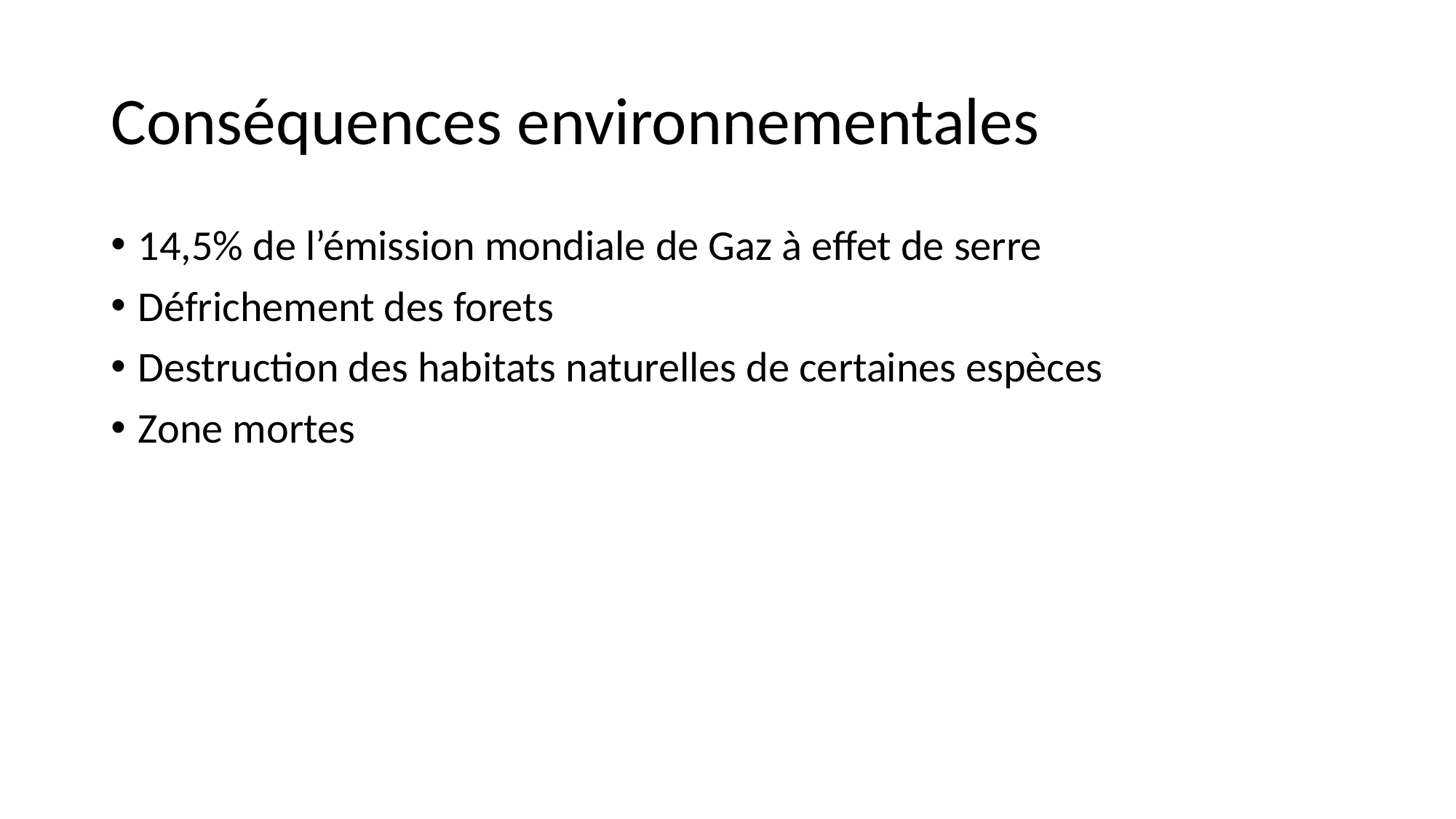

# Conséquences environnementales
14,5% de l’émission mondiale de Gaz à effet de serre
Défrichement des forets
Destruction des habitats naturelles de certaines espèces
Zone mortes